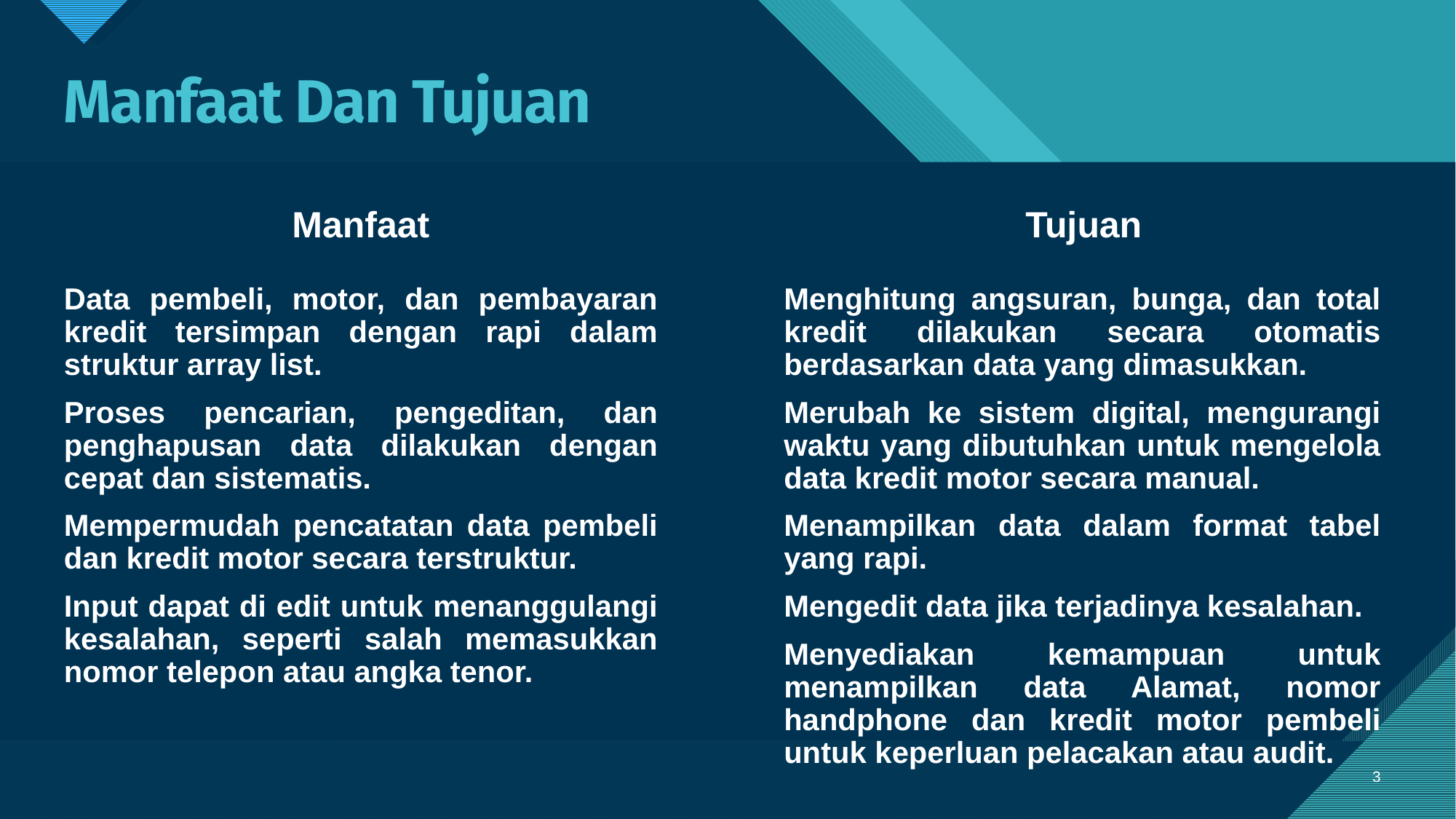

# Manfaat Dan Tujuan
Manfaat
Tujuan
Data pembeli, motor, dan pembayaran kredit tersimpan dengan rapi dalam struktur array list.
Proses pencarian, pengeditan, dan penghapusan data dilakukan dengan cepat dan sistematis.
Mempermudah pencatatan data pembeli dan kredit motor secara terstruktur.
Input dapat di edit untuk menanggulangi kesalahan, seperti salah memasukkan nomor telepon atau angka tenor.

Menghitung angsuran, bunga, dan total kredit dilakukan secara otomatis berdasarkan data yang dimasukkan.
Merubah ke sistem digital, mengurangi waktu yang dibutuhkan untuk mengelola data kredit motor secara manual.
Menampilkan data dalam format tabel yang rapi.
Mengedit data jika terjadinya kesalahan.
Menyediakan kemampuan untuk menampilkan data Alamat, nomor handphone dan kredit motor pembeli untuk keperluan pelacakan atau audit.
3